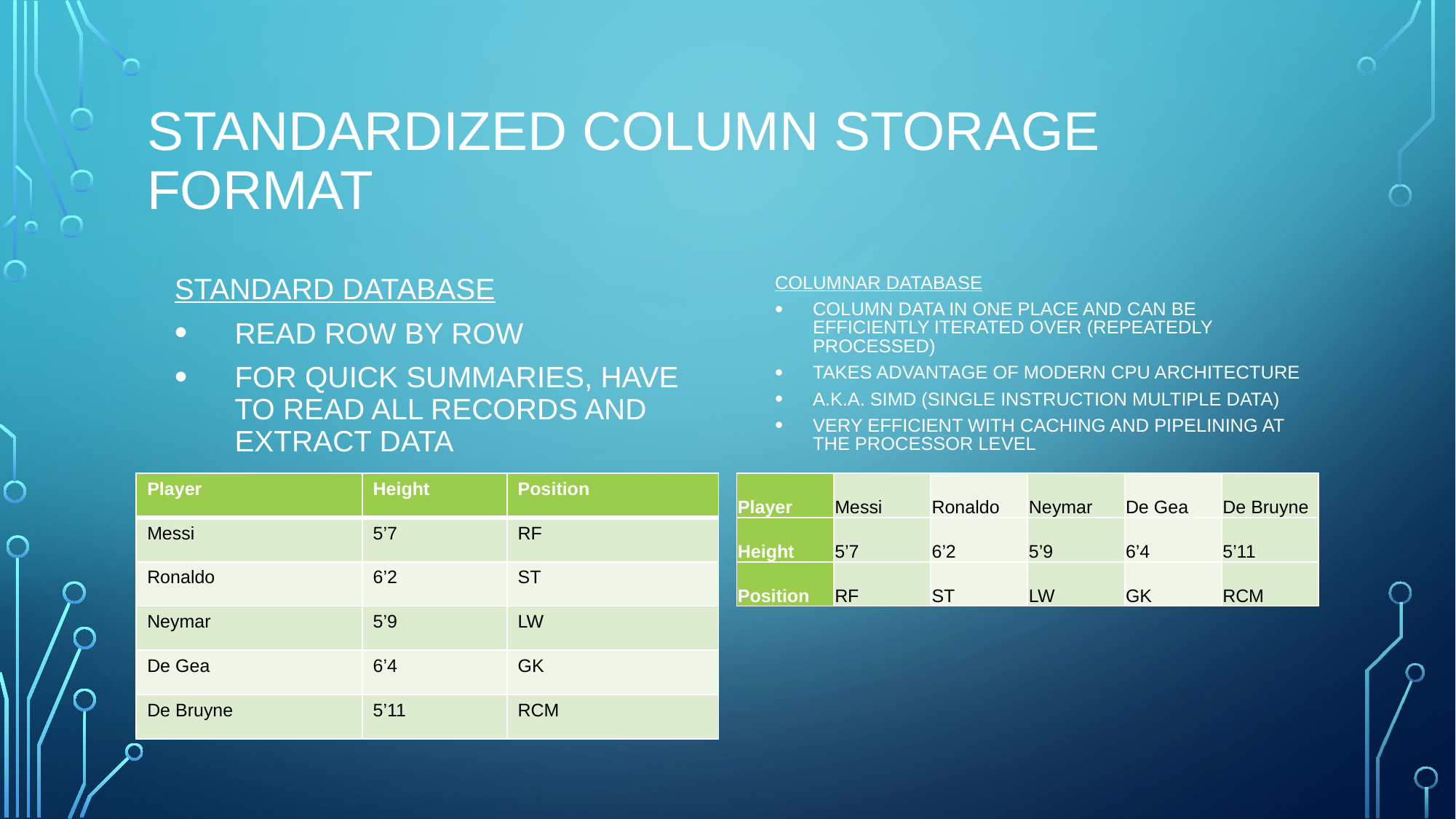

# Standardized column storage format
columnar database
column data in one place and can be efficiently iterated over (repeatedly processed)
takes advantage of modern cpu architecture
a.k.a. simd (single instruction multiple data)
very efficient with caching and pipelining at the processor level
standard database
read row by row
for quick summaries, have to read all records and extract data
| Player | Height | Position |
| --- | --- | --- |
| Messi | 5’7 | RF |
| Ronaldo | 6’2 | ST |
| Neymar | 5’9 | LW |
| De Gea | 6’4 | GK |
| De Bruyne | 5’11 | RCM |
| Player | Messi | Ronaldo | Neymar | De Gea | De Bruyne |
| --- | --- | --- | --- | --- | --- |
| Height | 5’7 | 6’2 | 5’9 | 6’4 | 5’11 |
| Position | RF | ST | LW | GK | RCM |